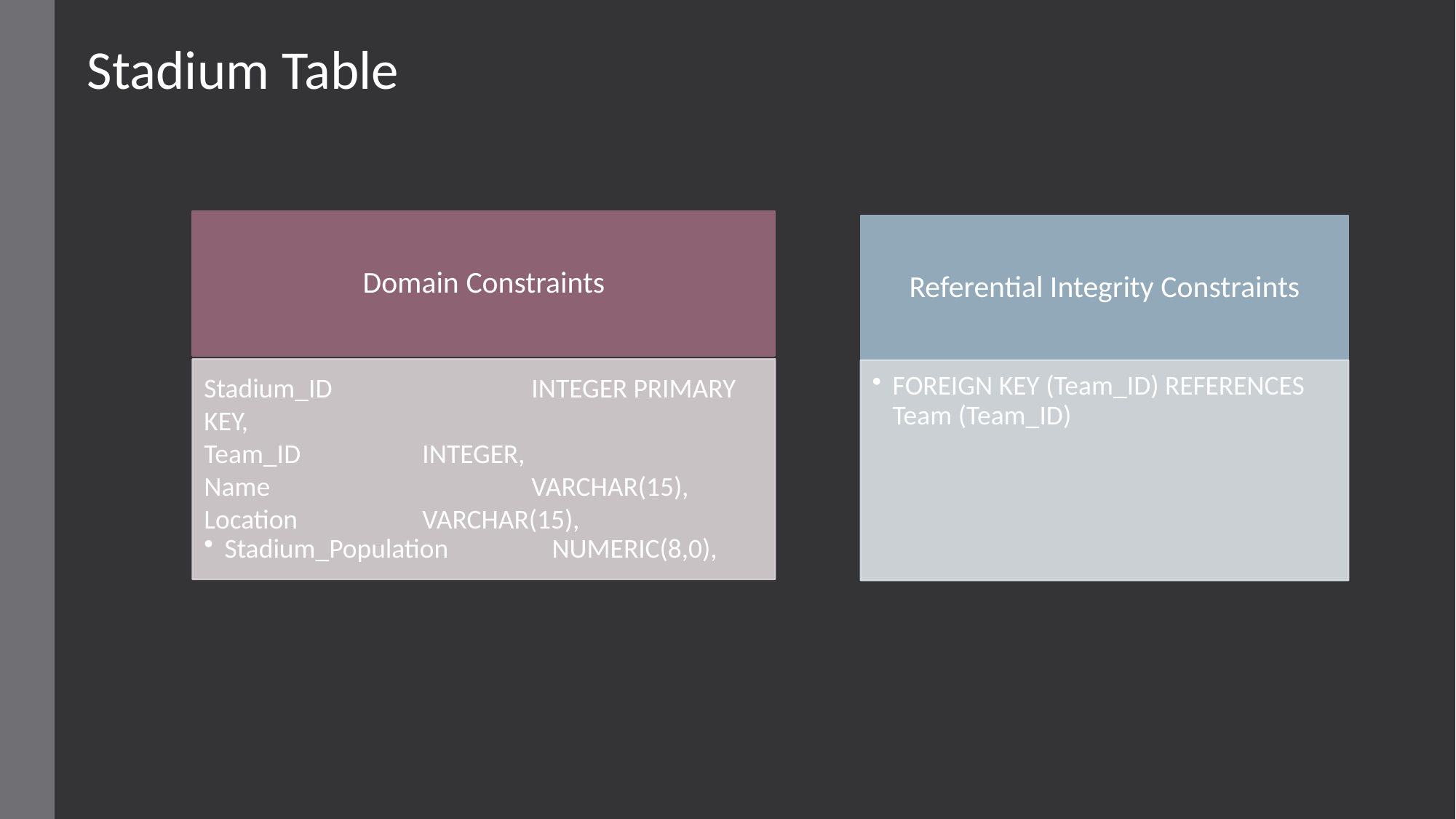

Stadium Table
Domain Constraints
Stadium_ID 		INTEGER PRIMARY KEY,
Team_ID 		INTEGER,
Name 			VARCHAR(15),
Location 		VARCHAR(15),
Stadium_Population 	NUMERIC(8,0),
Referential Integrity Constraints
FOREIGN KEY (Team_ID) REFERENCES Team (Team_ID)